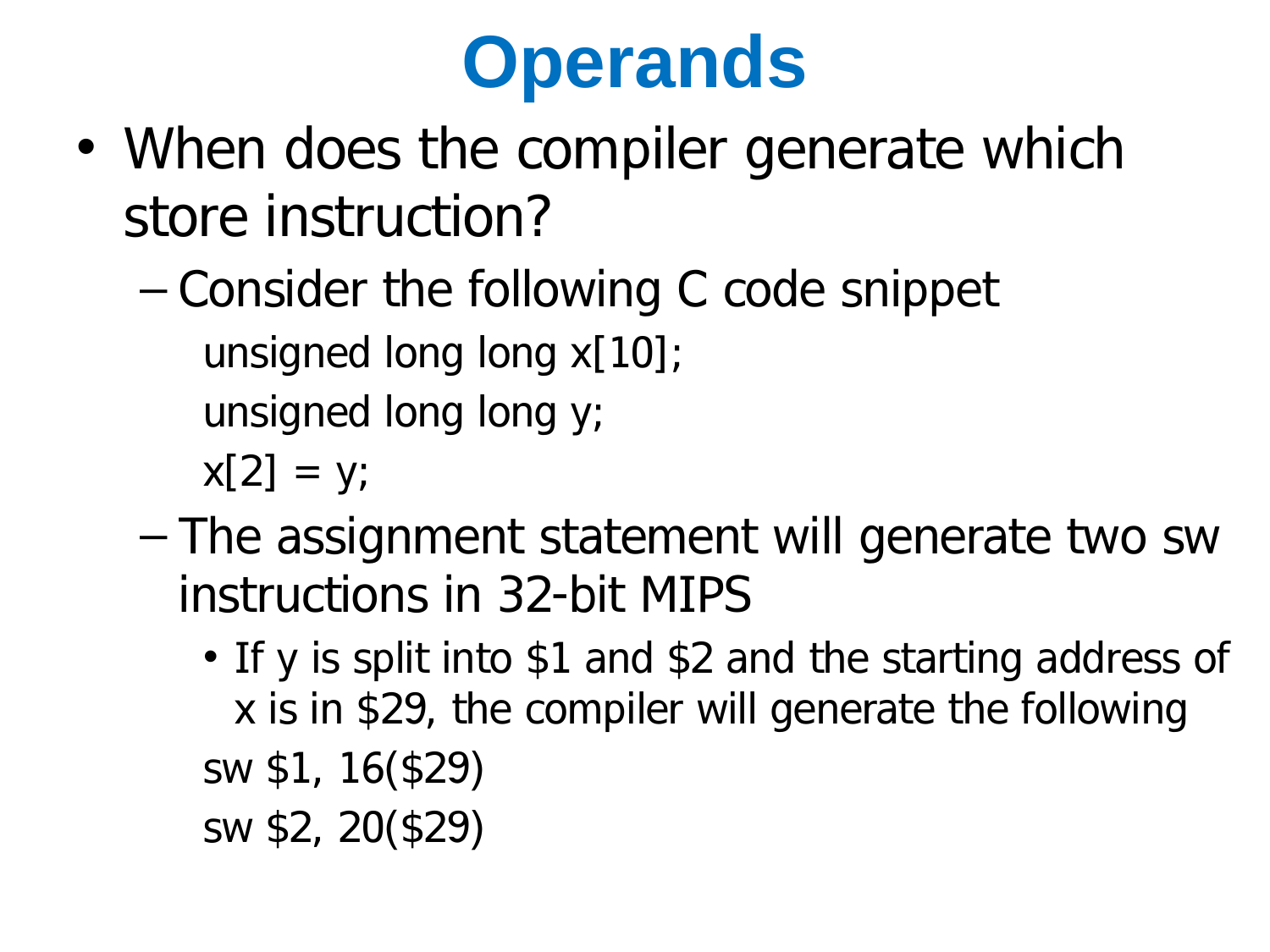

# Operands
When does the compiler generate which store instruction?
Consider the following C code snippet
unsigned long long x[10];
unsigned long long y;
x[2] = y;
The assignment statement will generate two sw instructions in 32-bit MIPS
If y is split into $1 and $2 and the starting address of x is in $29, the compiler will generate the following
sw $1, 16($29)
sw $2, 20($29)